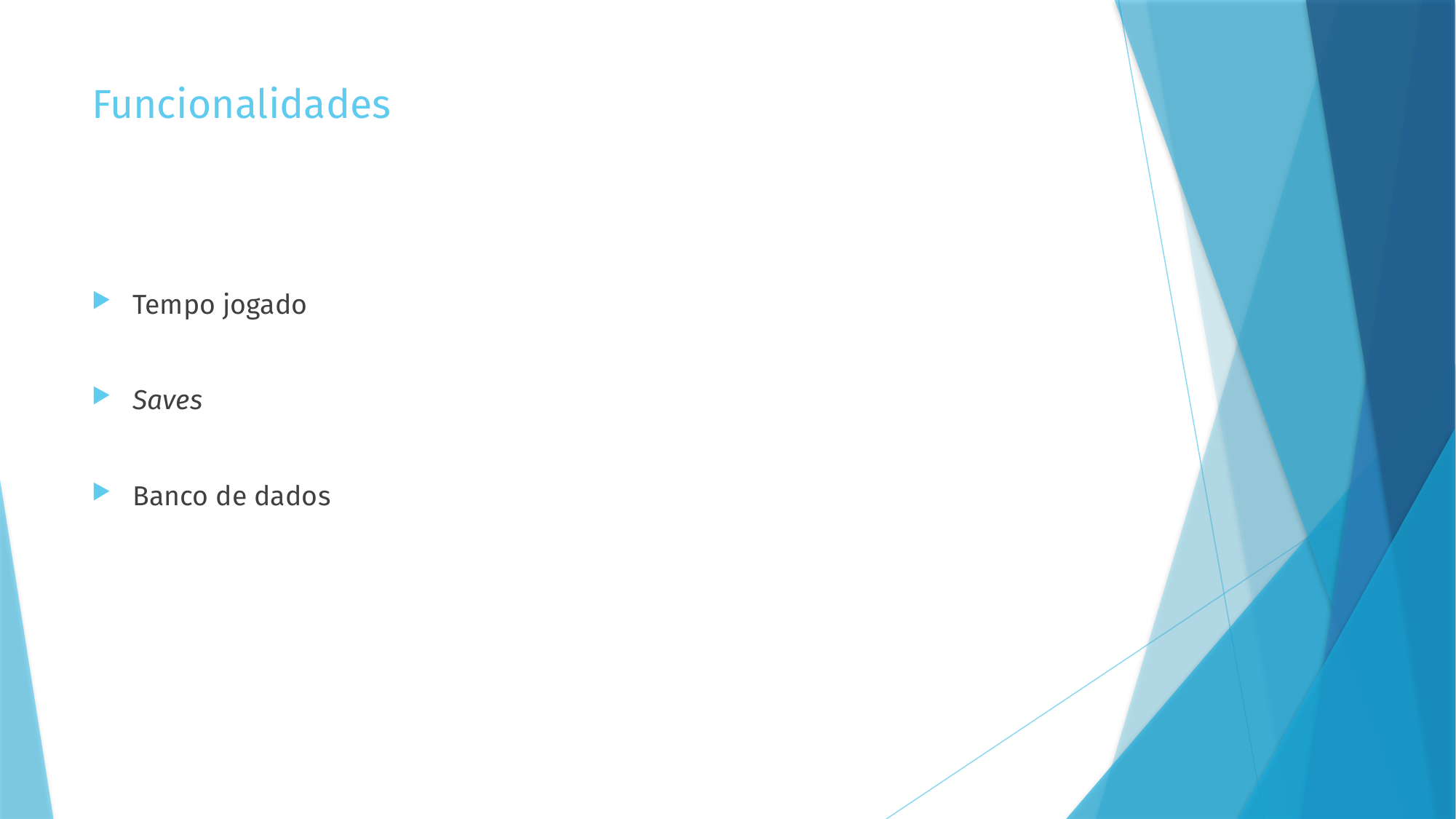

# Funcionalidades
Tempo jogado

Saves

Banco de dados